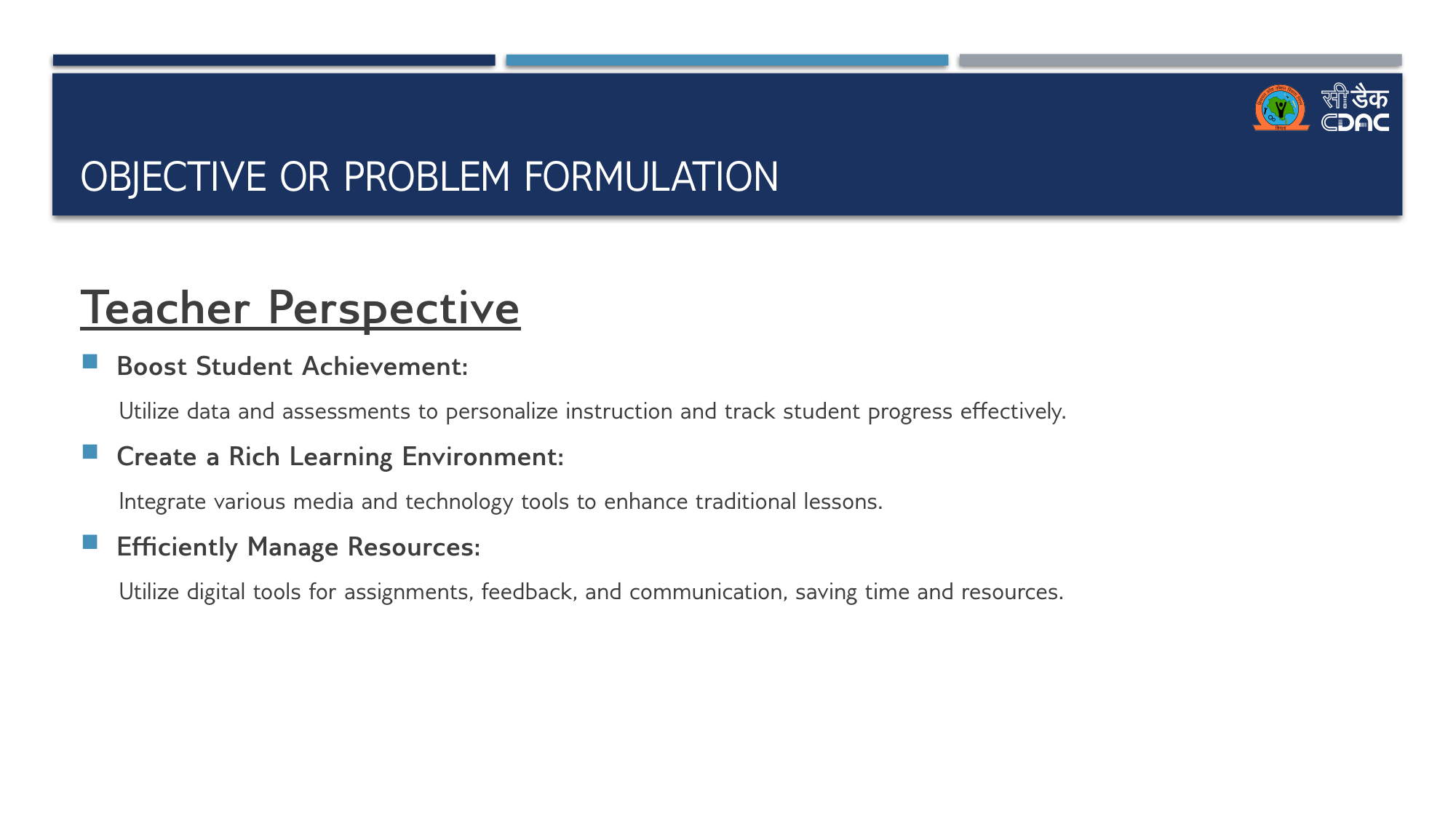

# Objective or Problem Formulation
Teacher Perspective
Boost Student Achievement:
Utilize data and assessments to personalize instruction and track student progress effectively.
Create a Rich Learning Environment:
Integrate various media and technology tools to enhance traditional lessons.
Efficiently Manage Resources:
Utilize digital tools for assignments, feedback, and communication, saving time and resources.